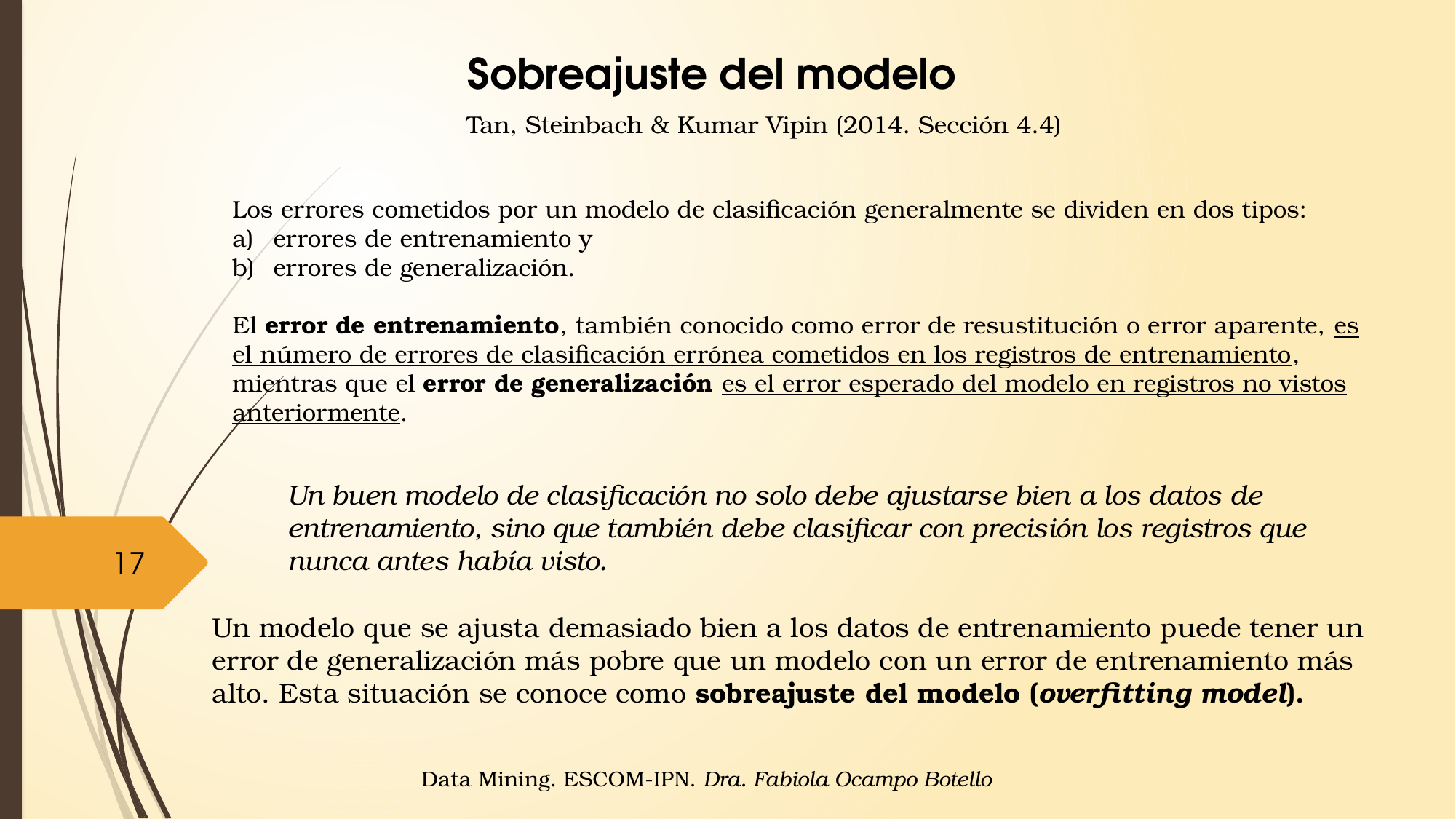

Sobreajuste del modelo
Tan, Steinbach & Kumar Vipin (2014. Sección 4.4)
Los errores cometidos por un modelo de clasificación generalmente se dividen en dos tipos:
errores de entrenamiento y
errores de generalización.

El error de entrenamiento, también conocido como error de resustitución o error aparente, es el número de errores de clasificación errónea cometidos en los registros de entrenamiento, mientras que el error de generalización es el error esperado del modelo en registros no vistos anteriormente.
Un buen modelo de clasificación no solo debe ajustarse bien a los datos de entrenamiento, sino que también debe clasificar con precisión los registros que nunca antes había visto.
17
Un modelo que se ajusta demasiado bien a los datos de entrenamiento puede tener un error de generalización más pobre que un modelo con un error de entrenamiento más alto. Esta situación se conoce como sobreajuste del modelo (overfitting model).
Data Mining. ESCOM-IPN. Dra. Fabiola Ocampo Botello